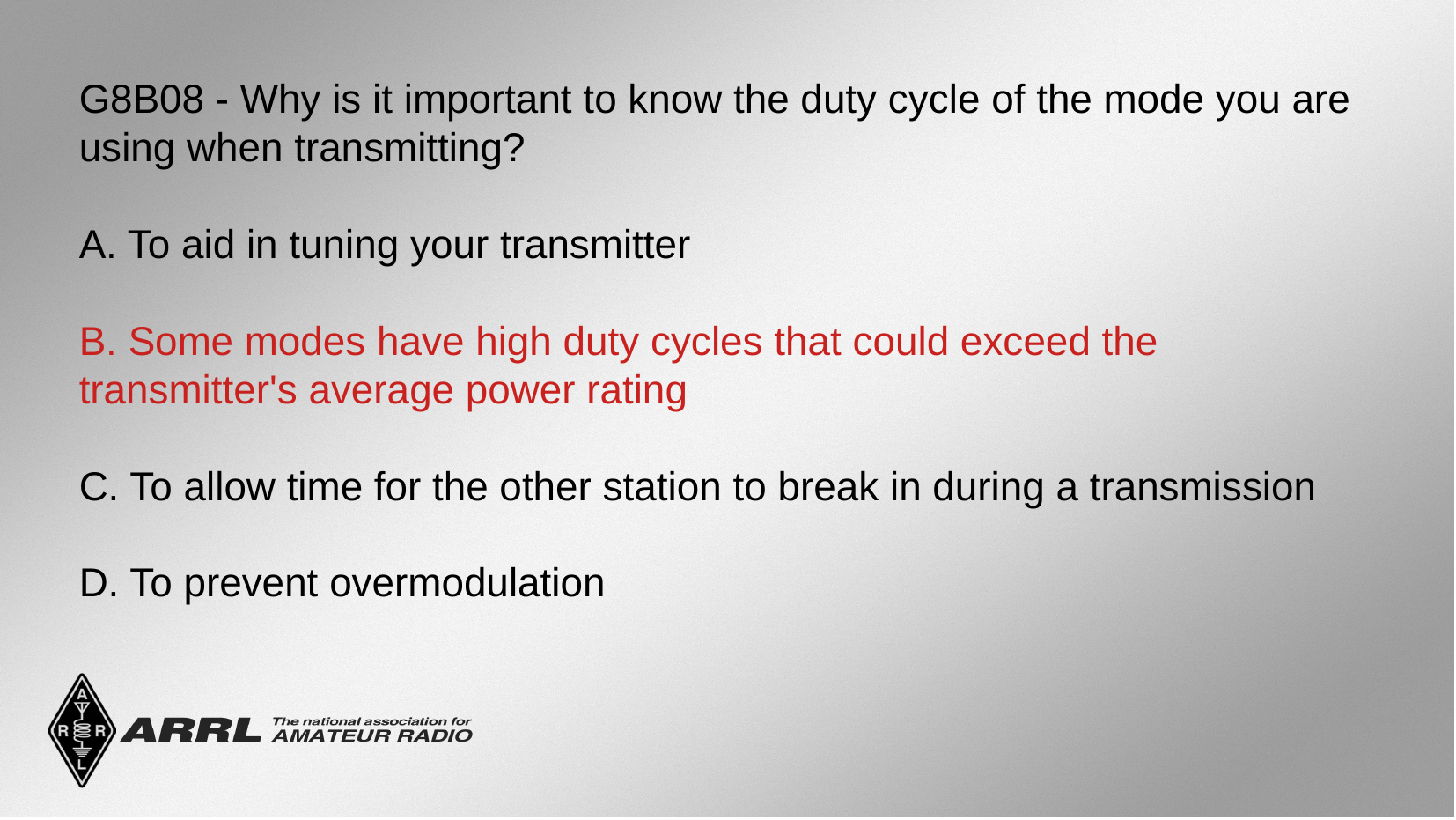

G8B08 - Why is it important to know the duty cycle of the mode you are using when transmitting?

A. To aid in tuning your transmitter

B. Some modes have high duty cycles that could exceed the transmitter's average power rating

C. To allow time for the other station to break in during a transmission

D. To prevent overmodulation